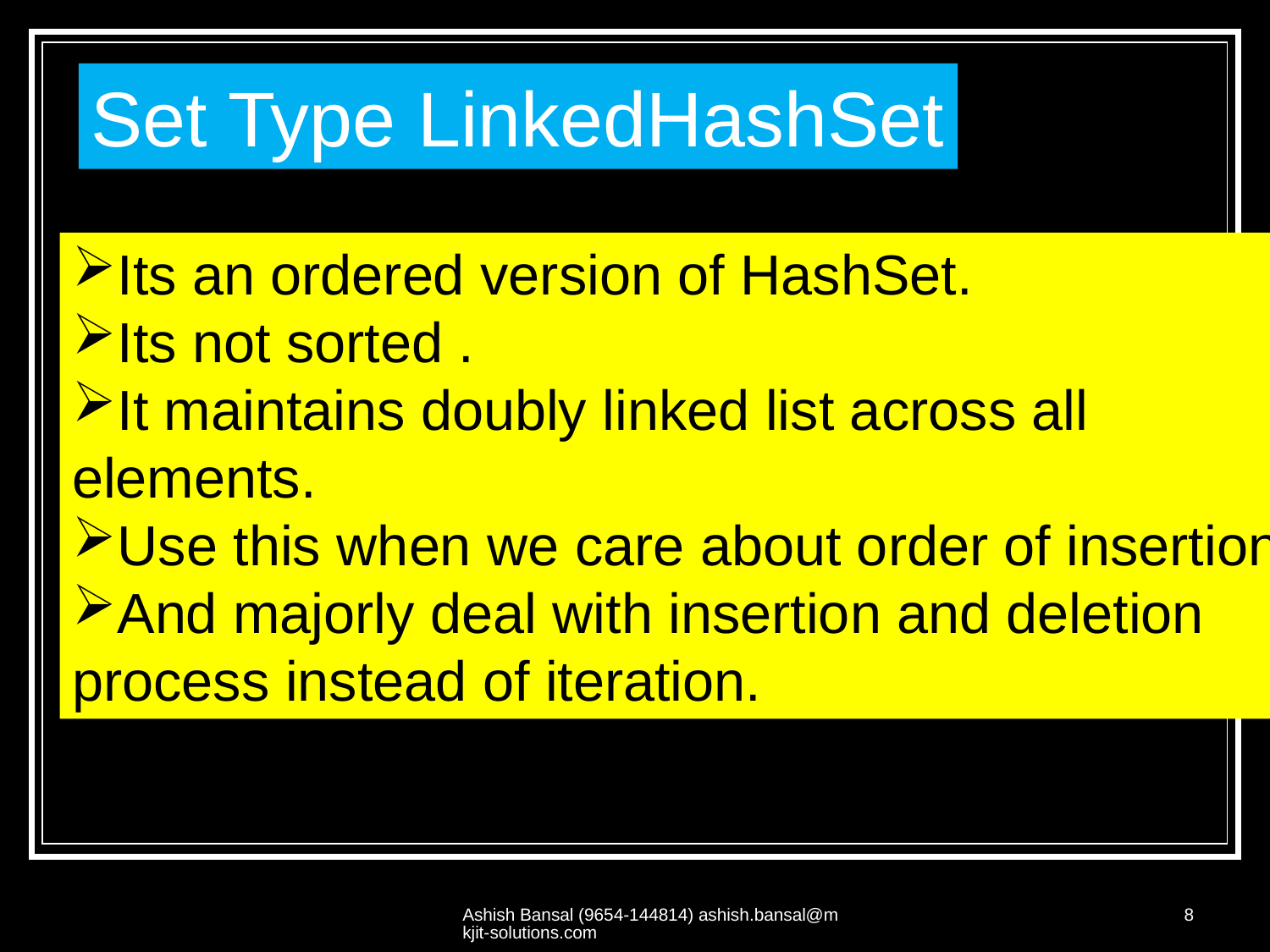

Set Type LinkedHashSet
Its an ordered version of HashSet.
Its not sorted .
It maintains doubly linked list across all
elements.
Use this when we care about order of insertion
And majorly deal with insertion and deletion
process instead of iteration.
Ashish Bansal (9654-144814) ashish.bansal@mkjit-solutions.com
8